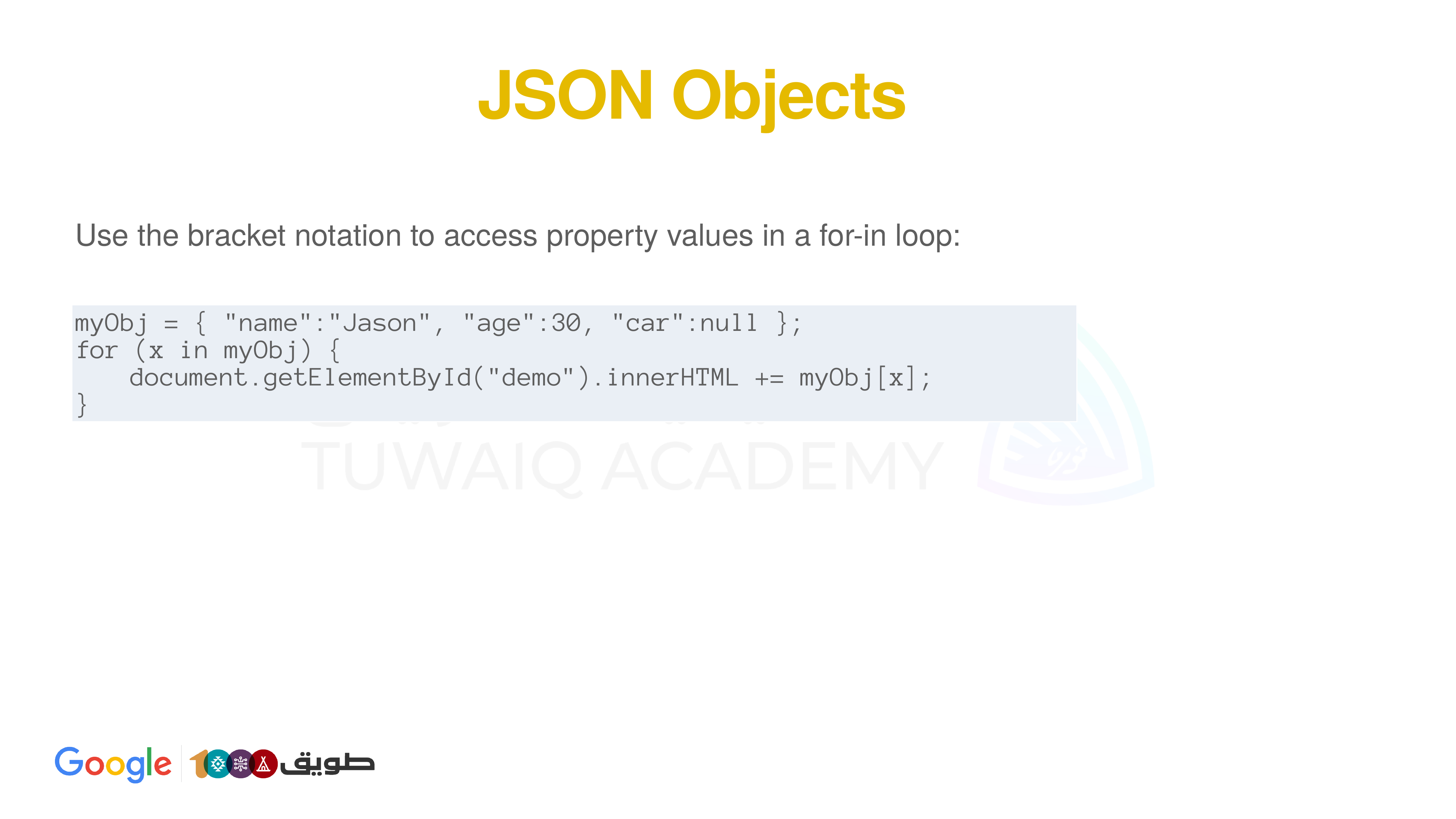

# JSON Objects

Use the bracket notation to access property values in a for-in loop:

| myObj = { "name":"Jason", "age":30, "car":null }; for (x in myObj) { document.getElementById("demo").innerHTML += myObj[x]; } |
| --- |